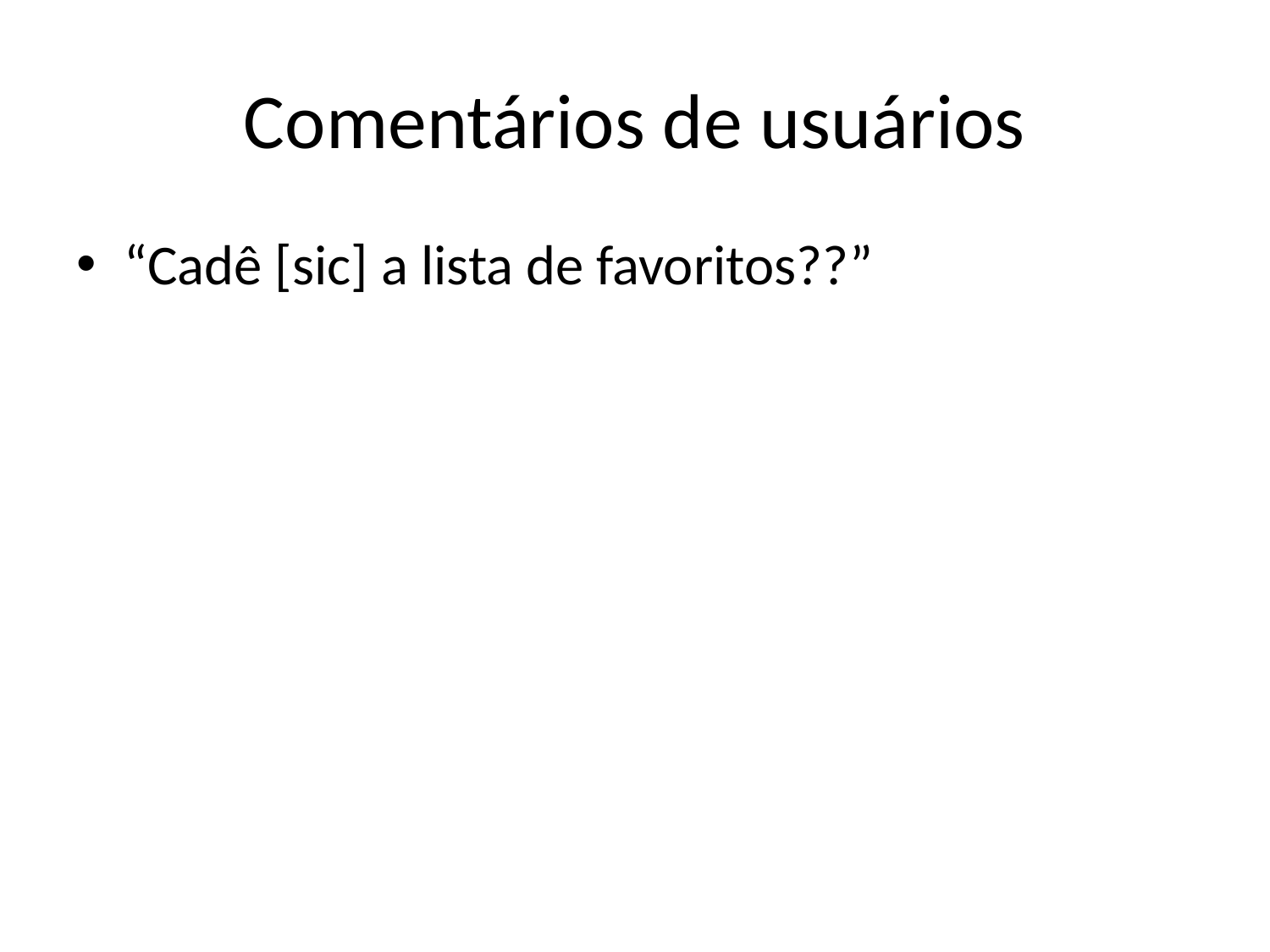

# Comentários de usuários
“Cadê [sic] a lista de favoritos??”